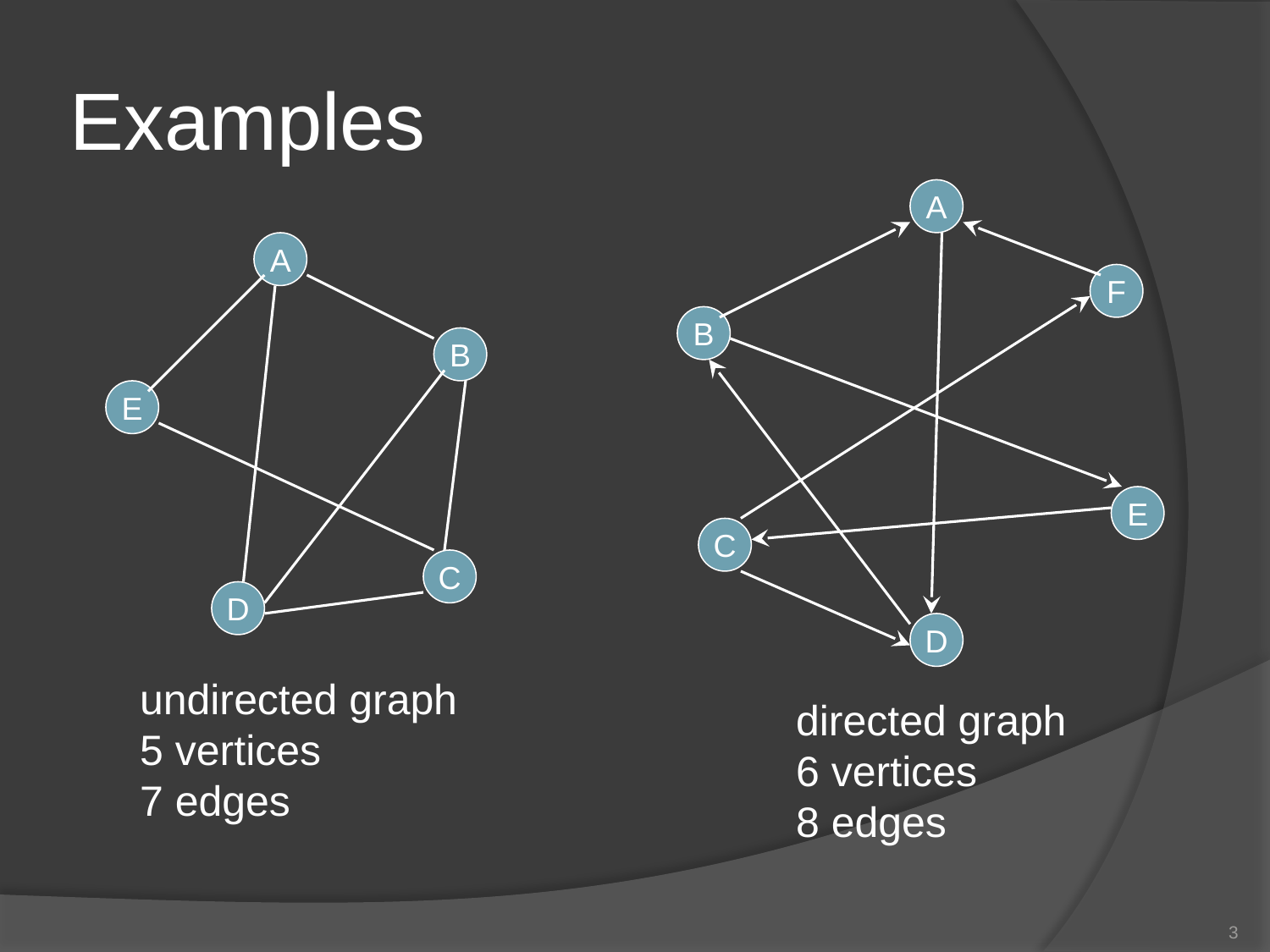

# Examples
A

A

F

B
B

E

E

C
C

D

D
undirected graph
5 vertices
7 edges
directed graph
6 vertices
8 edges
3